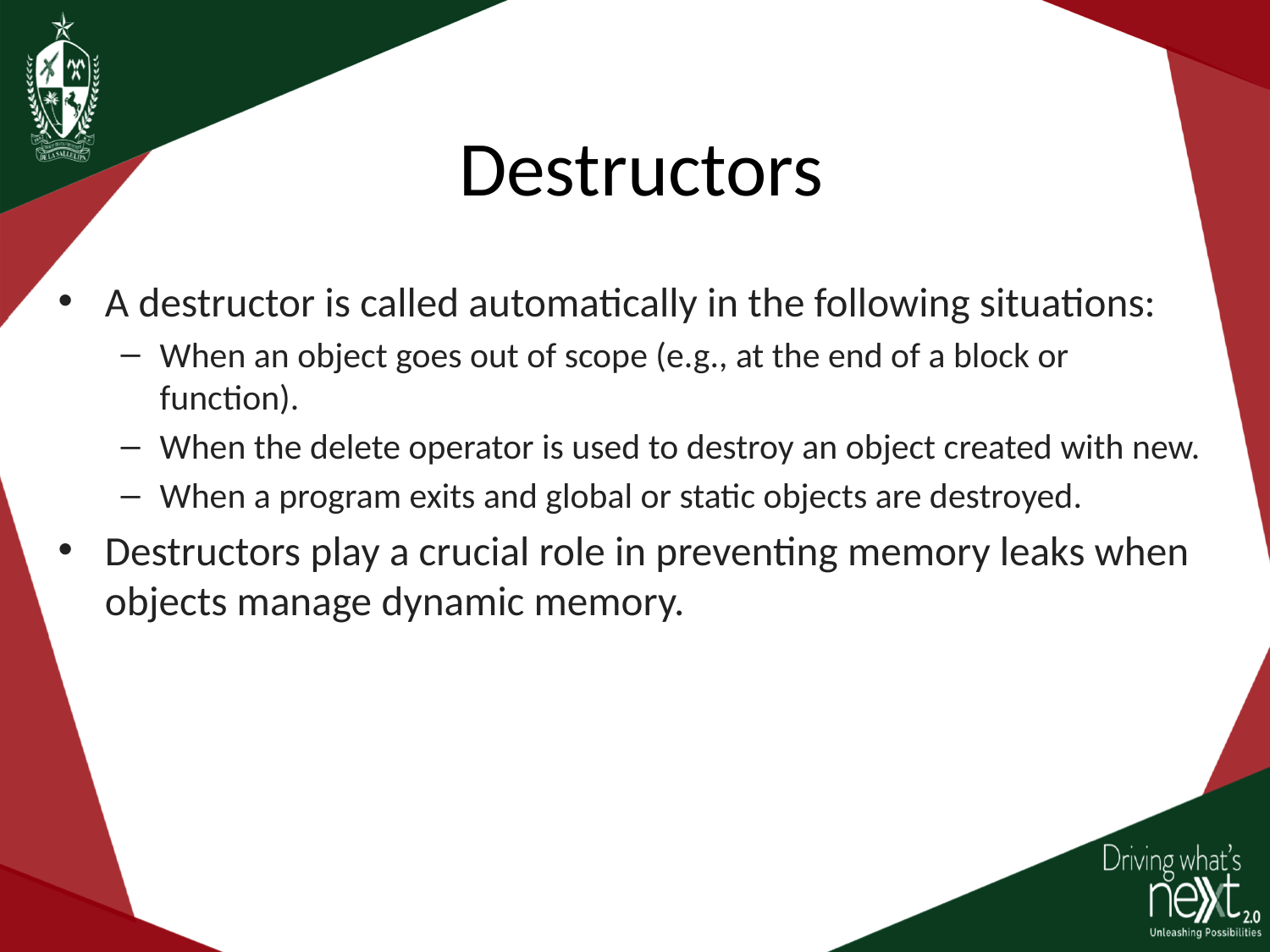

# Destructors
A destructor is called automatically in the following situations:
When an object goes out of scope (e.g., at the end of a block or function).
When the delete operator is used to destroy an object created with new.
When a program exits and global or static objects are destroyed.
Destructors play a crucial role in preventing memory leaks when objects manage dynamic memory.